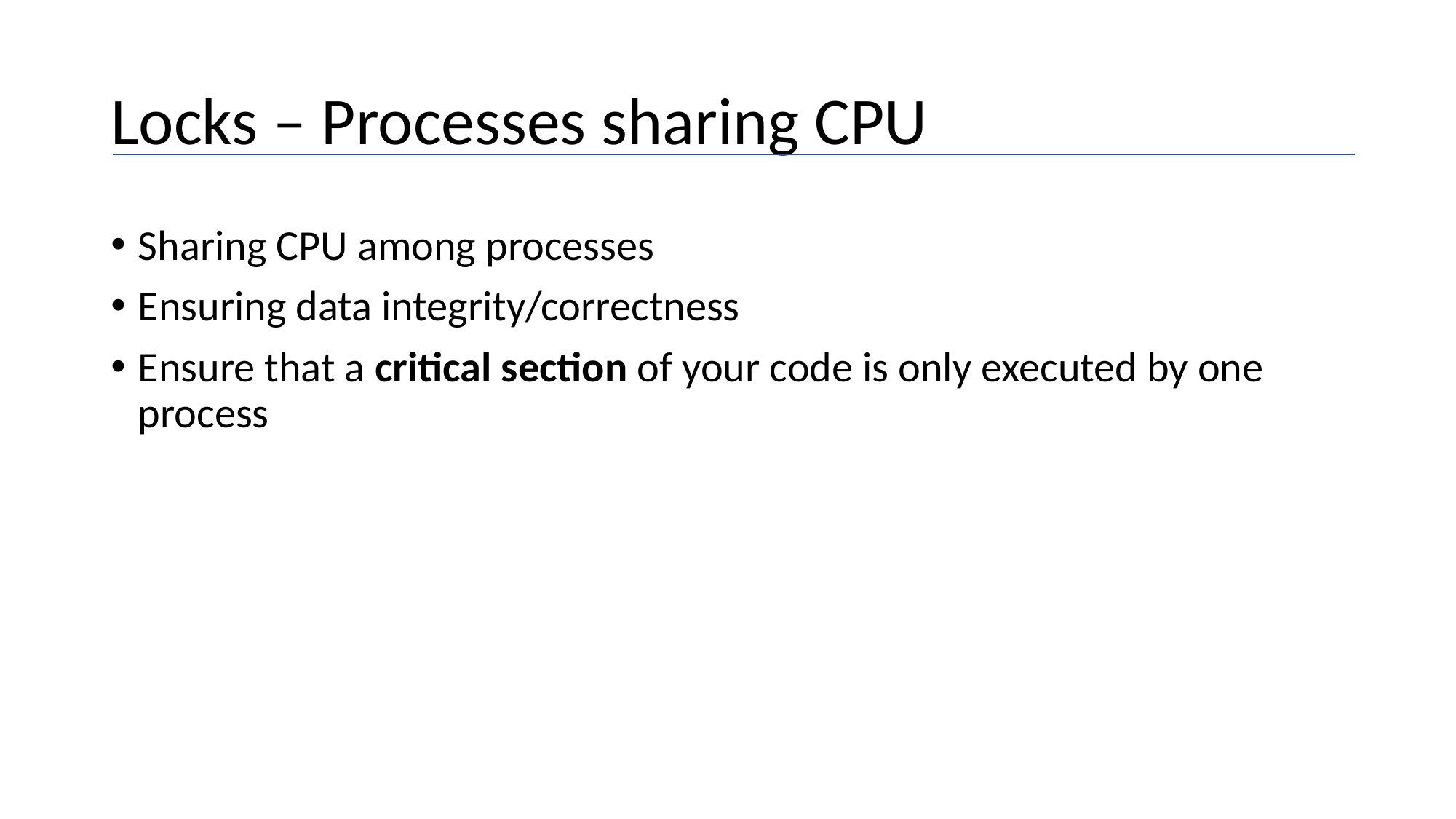

# Locks – Processes sharing CPU
Sharing CPU among processes
Ensuring data integrity/correctness
Ensure that a critical section of your code is only executed by one process